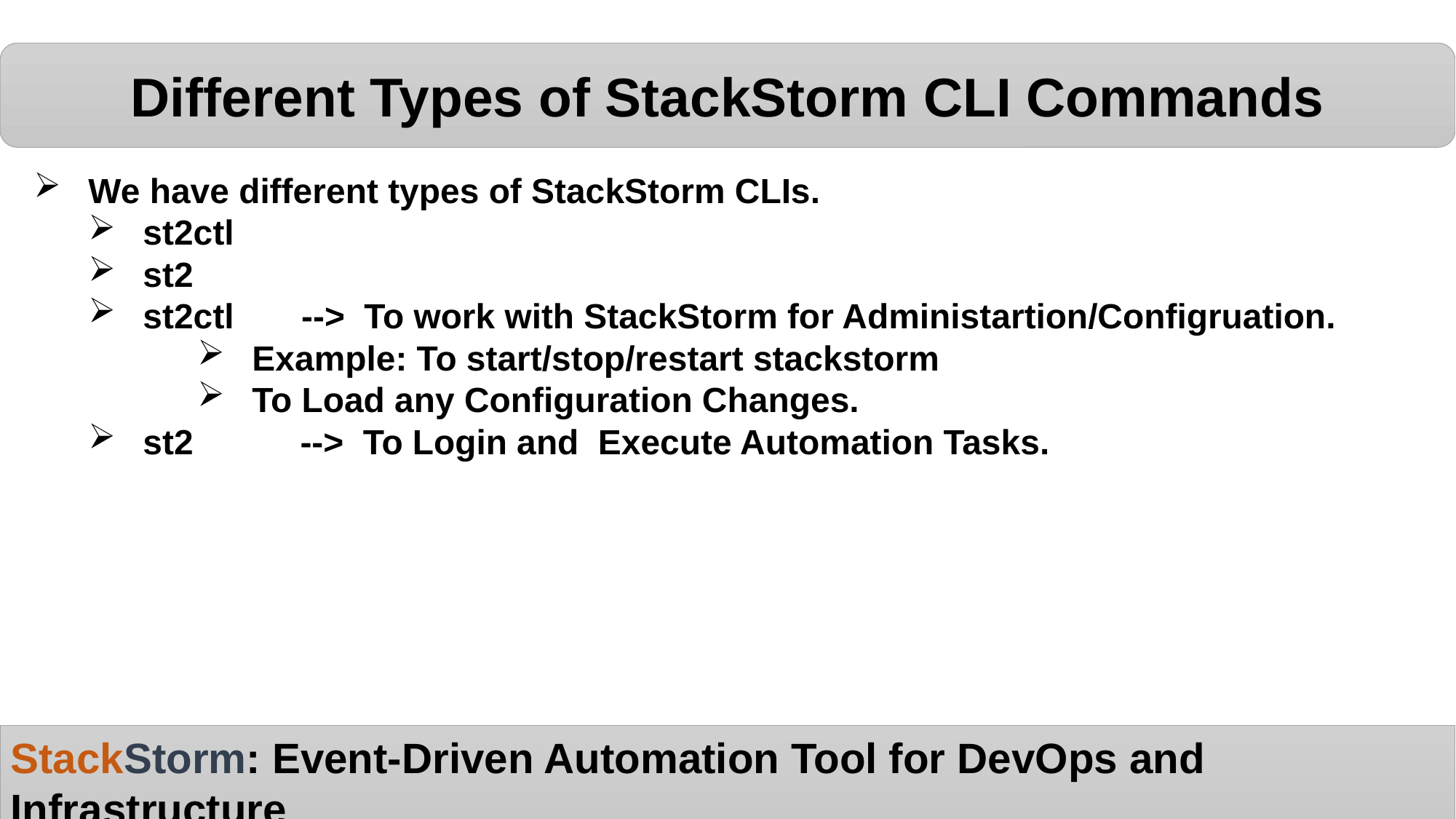

Different Types of StackStorm CLI Commands
We have different types of StackStorm CLIs.
st2ctl
st2
st2ctl       -->  To work with StackStorm for Administartion/Configruation.
Example: To start/stop/restart stackstorm
To Load any Configuration Changes.
st2 	     -->  To Login and  Execute Automation Tasks.
StackStorm: Event-Driven Automation Tool for DevOps and Infrastructure